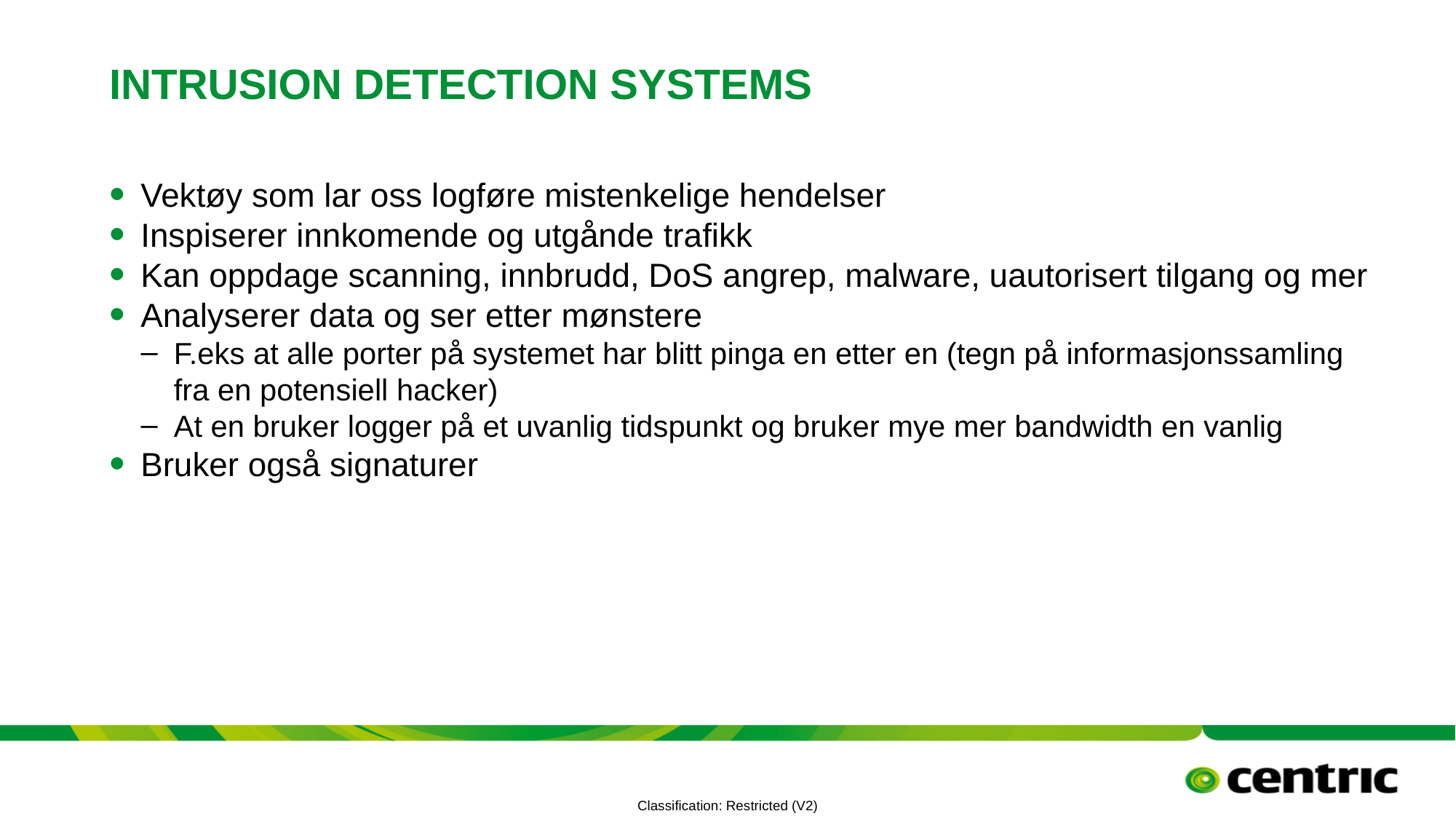

# Intrusion detection systems
Vektøy som lar oss logføre mistenkelige hendelser
Inspiserer innkomende og utgånde trafikk
Kan oppdage scanning, innbrudd, DoS angrep, malware, uautorisert tilgang og mer
Analyserer data og ser etter mønstere
F.eks at alle porter på systemet har blitt pinga en etter en (tegn på informasjonssamling fra en potensiell hacker)
At en bruker logger på et uvanlig tidspunkt og bruker mye mer bandwidth en vanlig
Bruker også signaturer